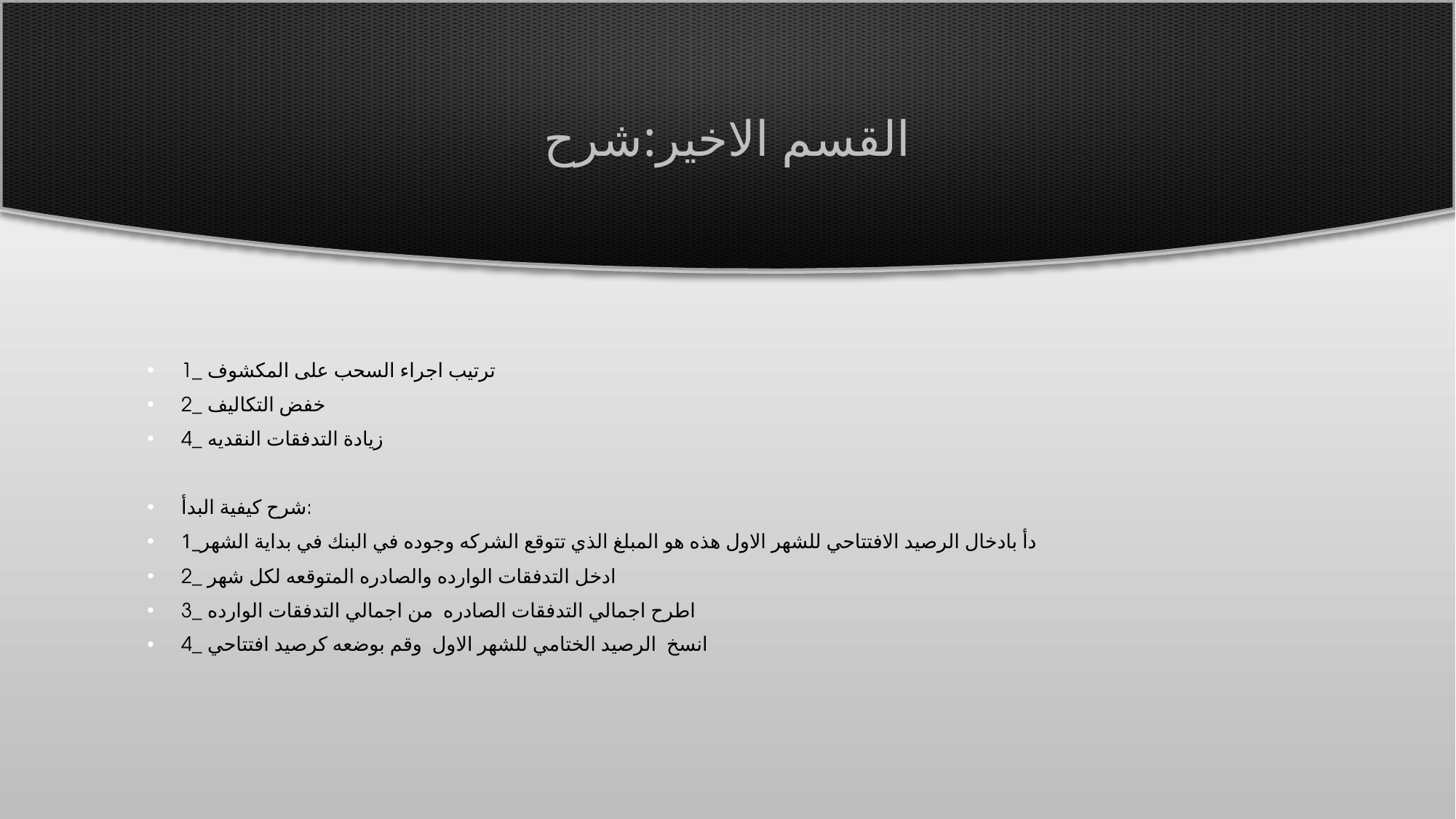

# القسم الاخير:شرح

1_ ترتيب اجراء السحب على المكشوف
2_ خفض التكاليف
4_ زيادة التدفقات النقديه

شرح كيفية البدأ:
دأ بادخال الرصيد الافتتاحي للشهر الاول هذه هو المبلغ الذي تتوقع الشركه وجوده في البنك في بداية الشهر_1
2_ ادخل التدفقات الوارده والصادره المتوقعه لكل شهر
3_ اطرح اجمالي التدفقات الصادره  من اجمالي التدفقات الوارده
4_ انسخ  الرصيد الختامي للشهر الاول  وقم بوضعه كرصيد افتتاحي